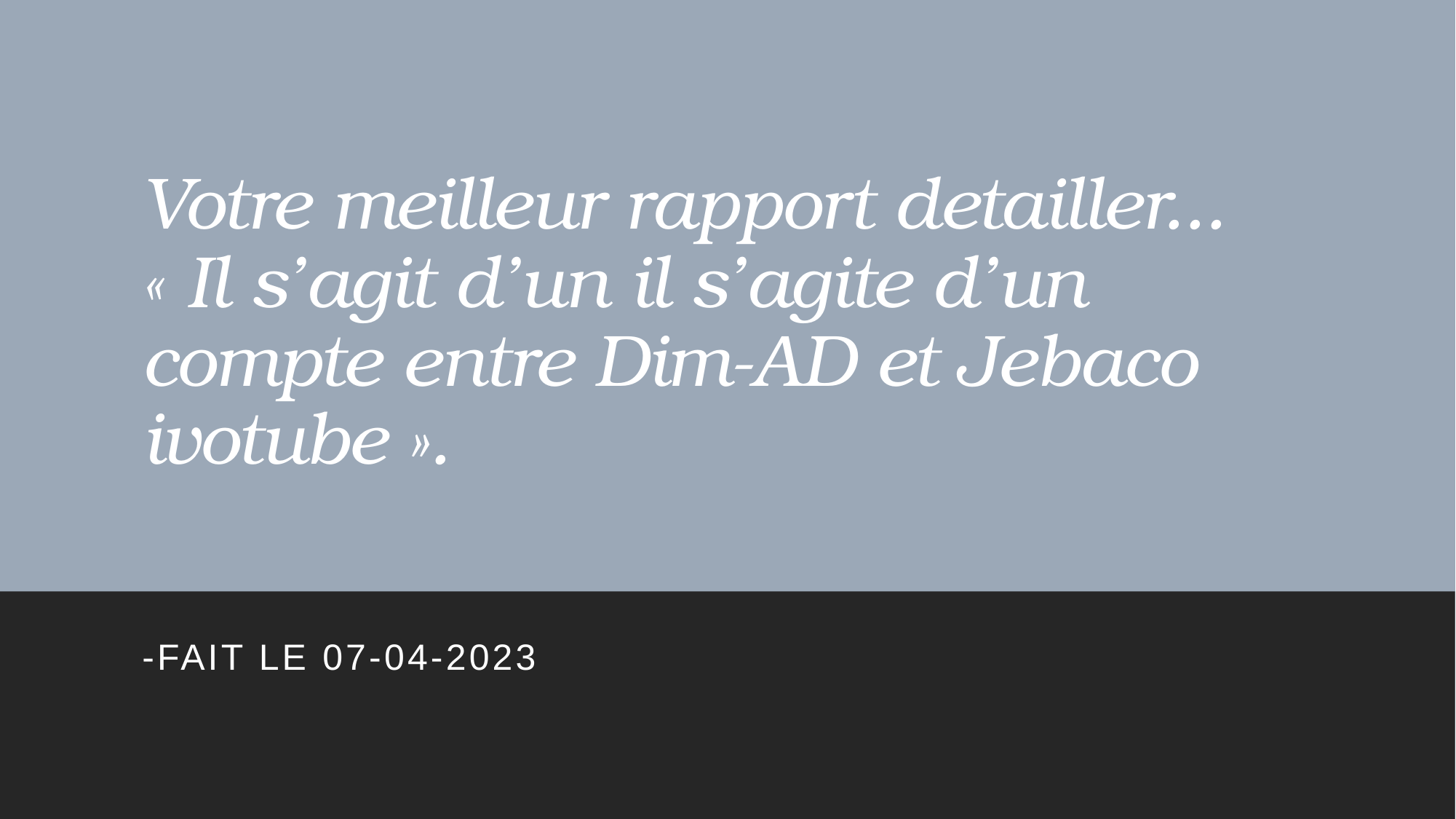

# Votre meilleur rapport detailler... « Il s’agit d’un il s’agite d’un compte entre Dim-AD et Jebaco ivotube ».

-fait le 07-04-2023